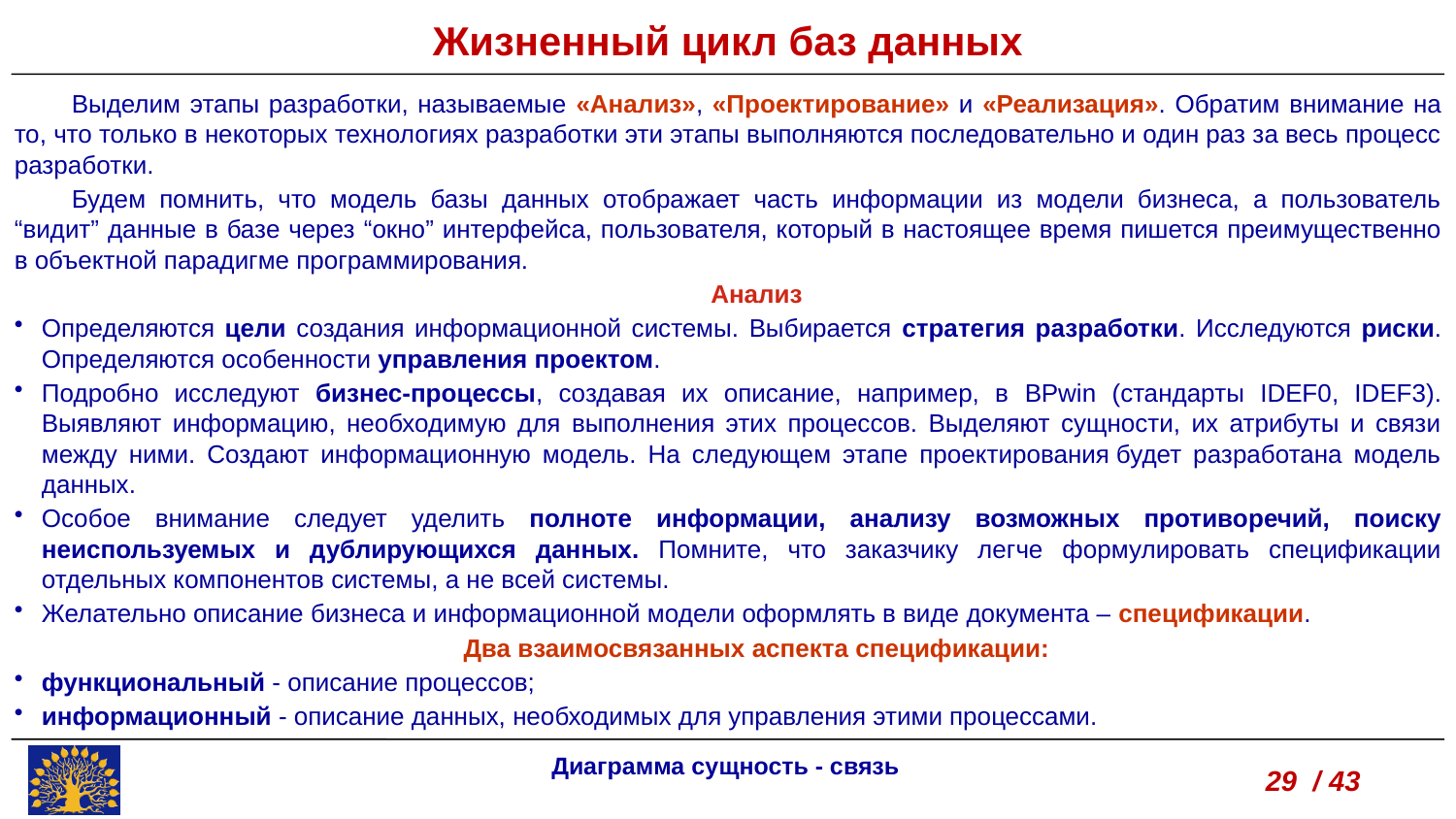

Жизненный цикл баз данных
Выделим этапы разработки, называемые «Анализ», «Проектирование» и «Реализация». Обратим внимание на то, что только в некоторых технологиях разработки эти этапы выполняются последовательно и один раз за весь процесс разработки.
Будем помнить, что модель базы данных отображает часть информации из модели бизнеса, а пользователь “видит” данные в базе через “окно” интерфейса, пользователя, который в настоящее время пишется преимущественно в объектной парадигме программирования.
Анализ
Определяются цели создания информационной системы. Выбирается стратегия разработки. Исследуются риски. Определяются особенности управления проектом.
Подробно исследуют бизнес-процессы, создавая их описание, например, в BPwin (стандарты IDEF0, IDEF3). Выявляют информацию, необходимую для выполнения этих процессов. Выделяют сущности, их атрибуты и связи между ними. Создают информационную модель. На следующем этапе проектирования будет разработана модель данных.
Особое внимание следует уделить полноте информации, анализу возможных противоречий, поиску неиспользуемых и дублирующихся данных. Помните, что заказчику легче формулировать спецификации отдельных компонентов системы, а не всей системы.
Желательно описание бизнеса и информационной модели оформлять в виде документа – спецификации.
Два взаимосвязанных аспекта спецификации:
функциональный - описание процессов;
информационный - описание данных, необходимых для управления этими процессами.